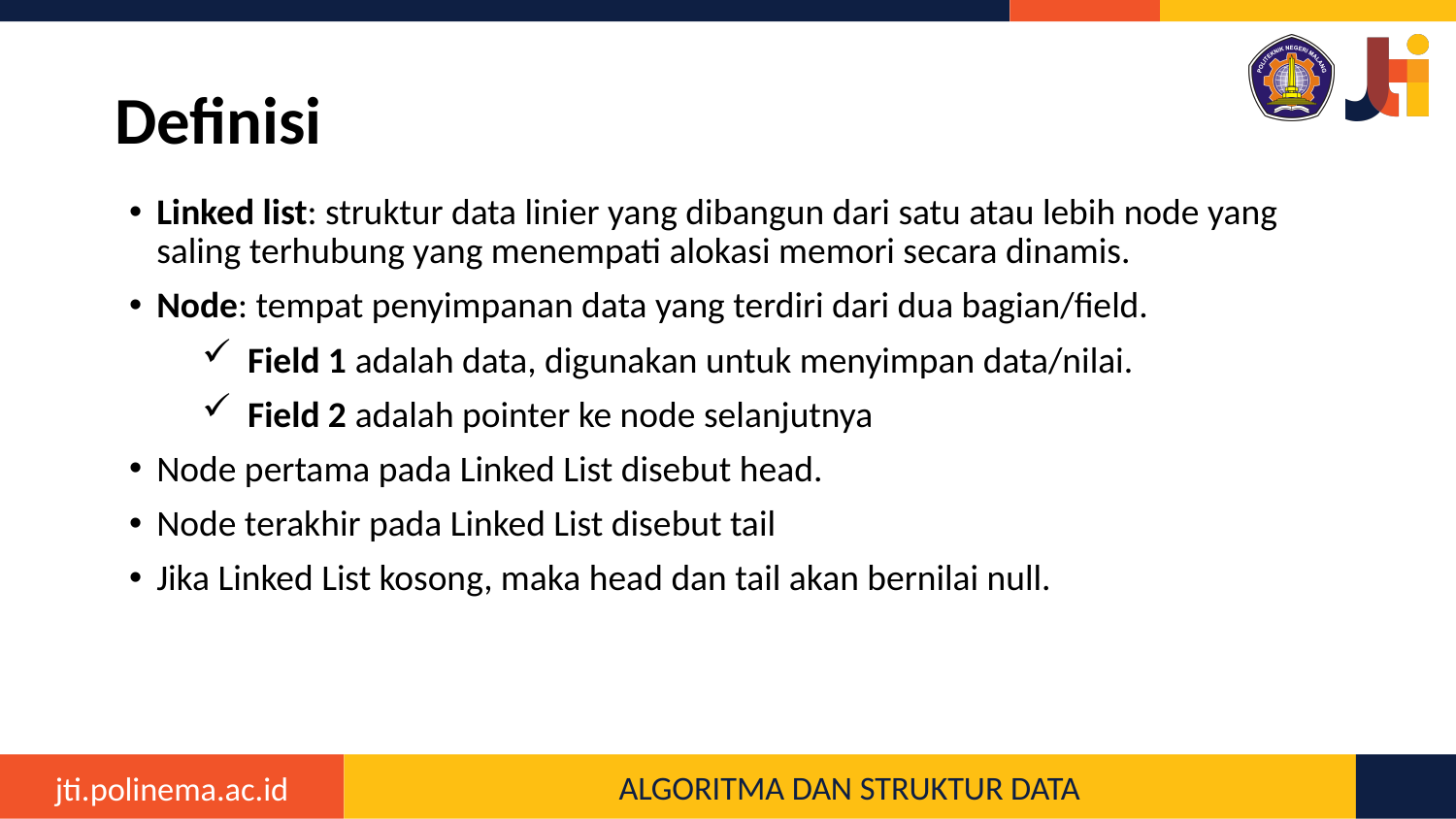

# Definisi
Linked list: struktur data linier yang dibangun dari satu atau lebih node yang saling terhubung yang menempati alokasi memori secara dinamis.
Node: tempat penyimpanan data yang terdiri dari dua bagian/field.
Field 1 adalah data, digunakan untuk menyimpan data/nilai.
Field 2 adalah pointer ke node selanjutnya
Node pertama pada Linked List disebut head.
Node terakhir pada Linked List disebut tail
Jika Linked List kosong, maka head dan tail akan bernilai null.